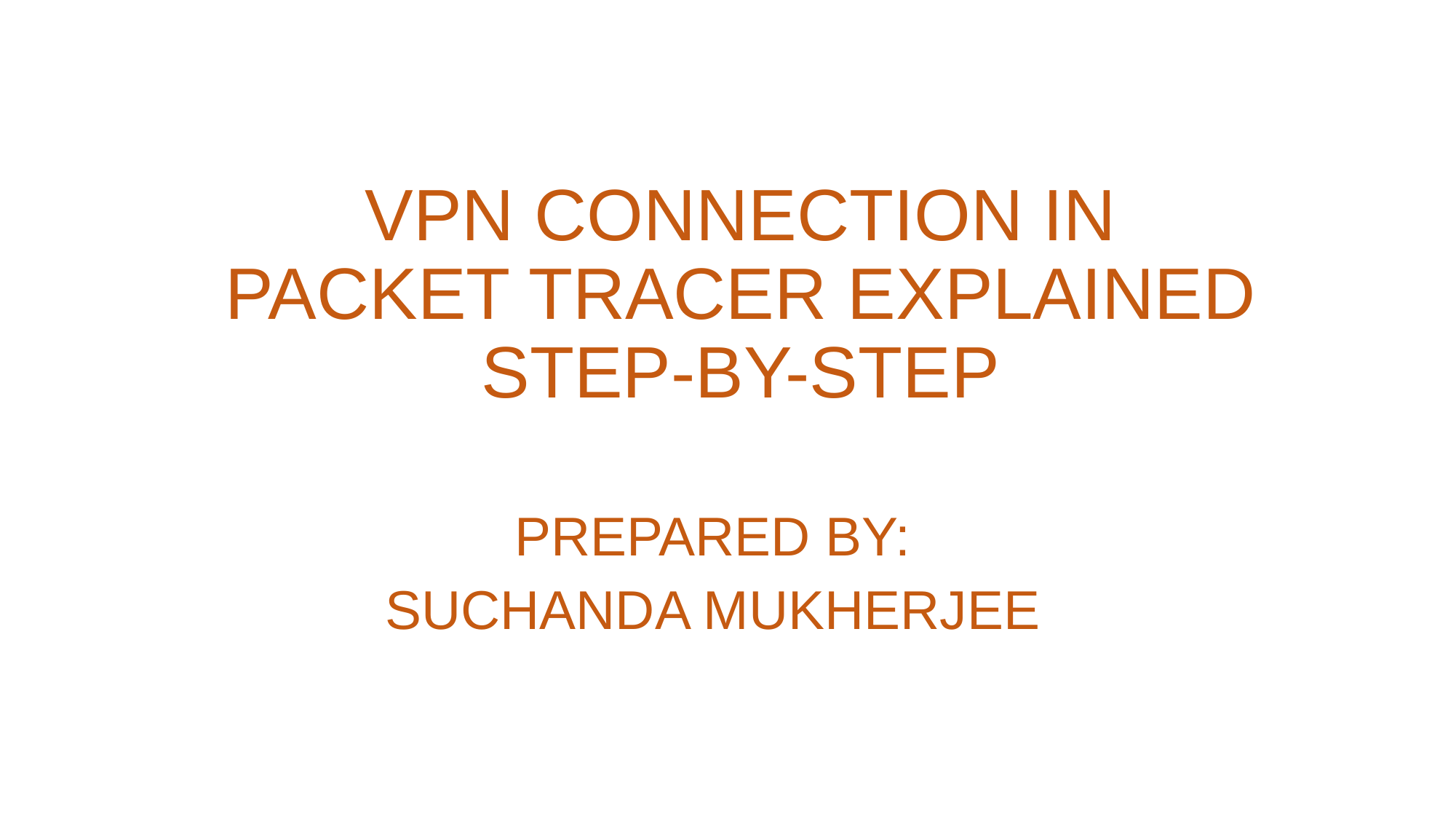

# VPN CONNECTION IN PACKET TRACER EXPLAINED STEP-BY-STEP
PREPARED BY:
SUCHANDA MUKHERJEE